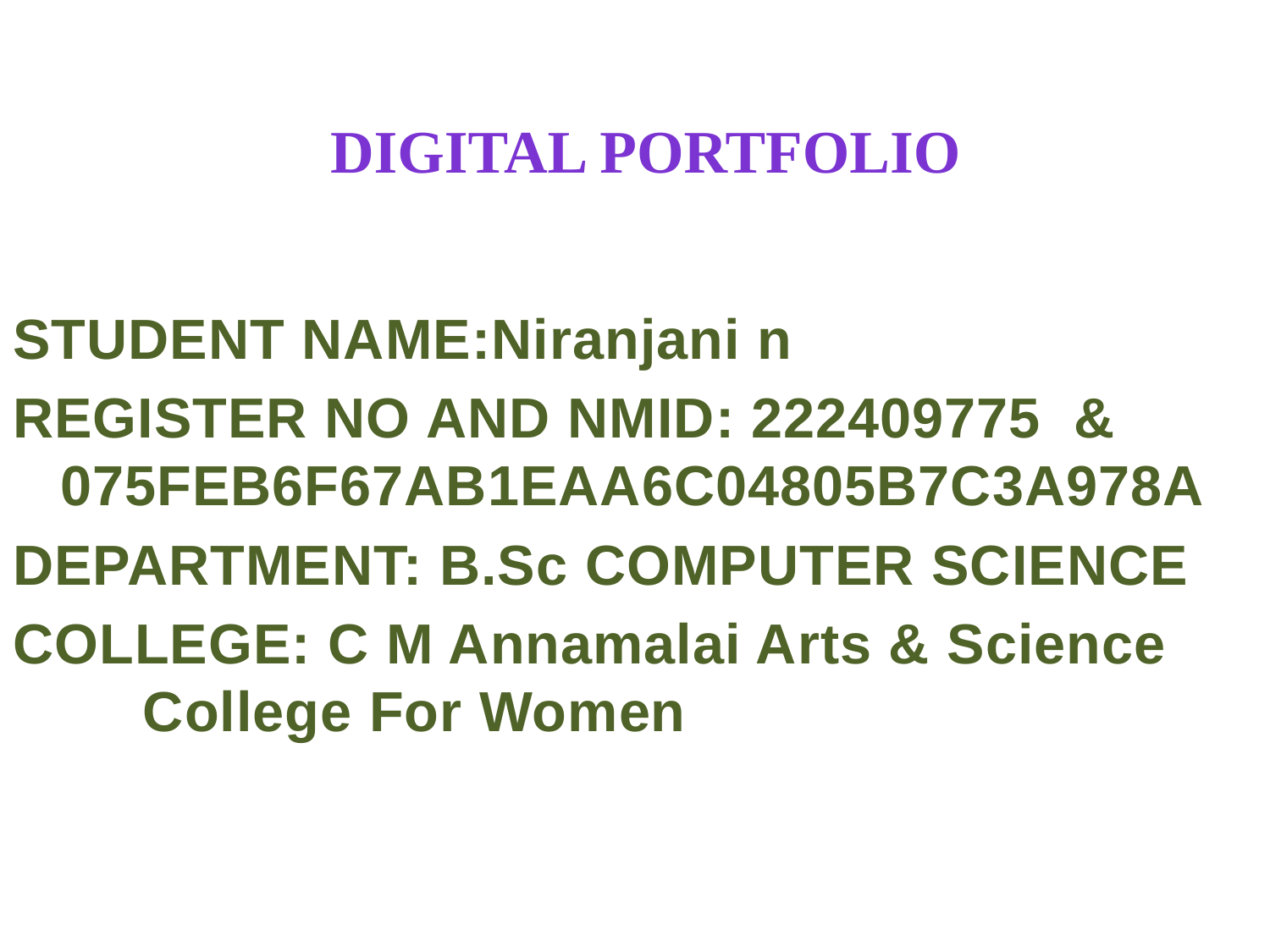

# Digital Portfolio
STUDENT NAME:Niranjani n
REGISTER NO AND NMID: 222409775  &      075FEB6F67AB1EAA6C04805B7C3A978A
DEPARTMENT: B.Sc COMPUTER SCIENCE
COLLEGE: C M Annamalai Arts & Science           College For Women